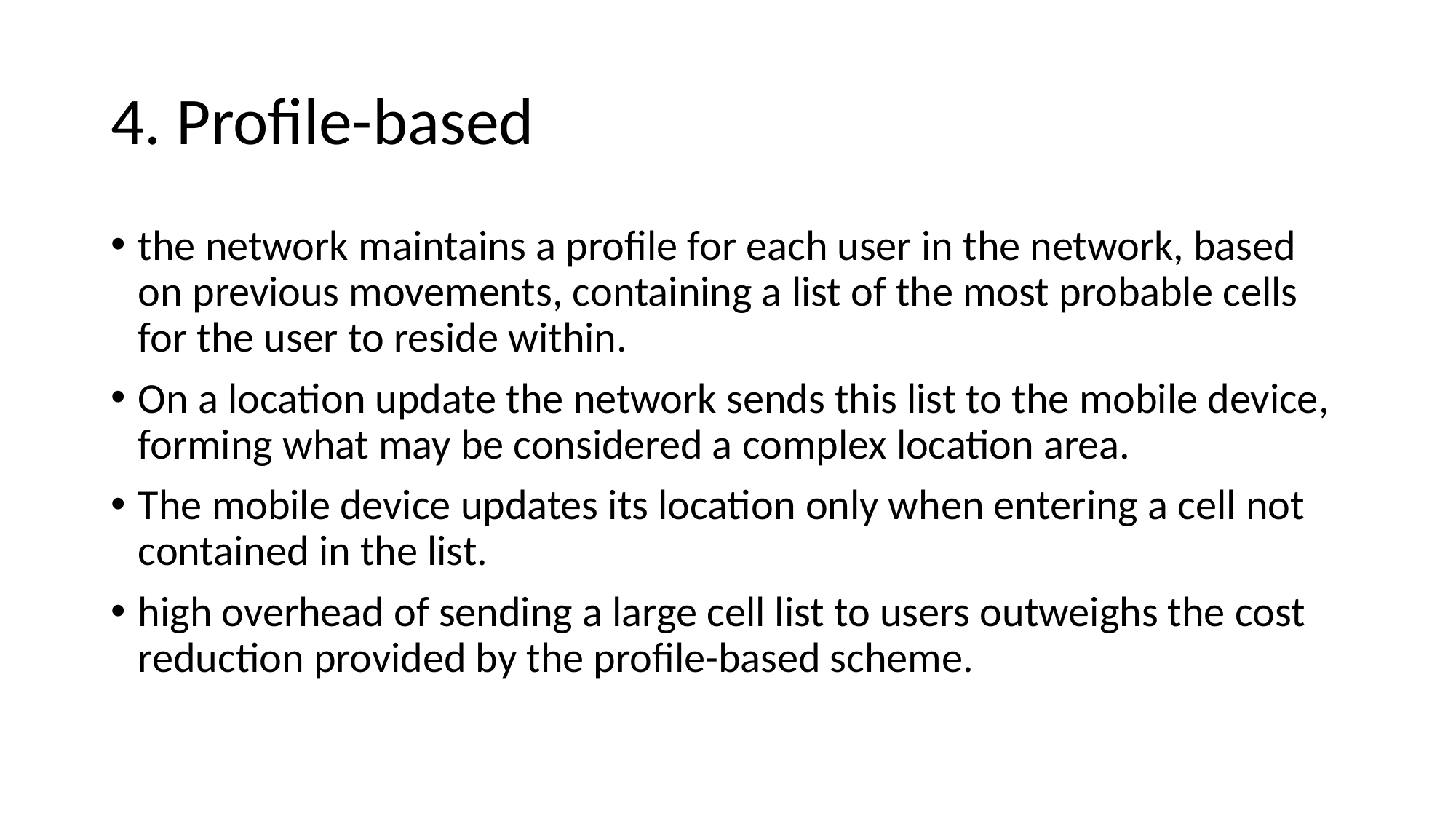

# 4. Profile-based
the network maintains a profile for each user in the network, based on previous movements, containing a list of the most probable cells for the user to reside within.
On a location update the network sends this list to the mobile device, forming what may be considered a complex location area.
The mobile device updates its location only when entering a cell not contained in the list.
high overhead of sending a large cell list to users outweighs the cost reduction provided by the profile-based scheme.